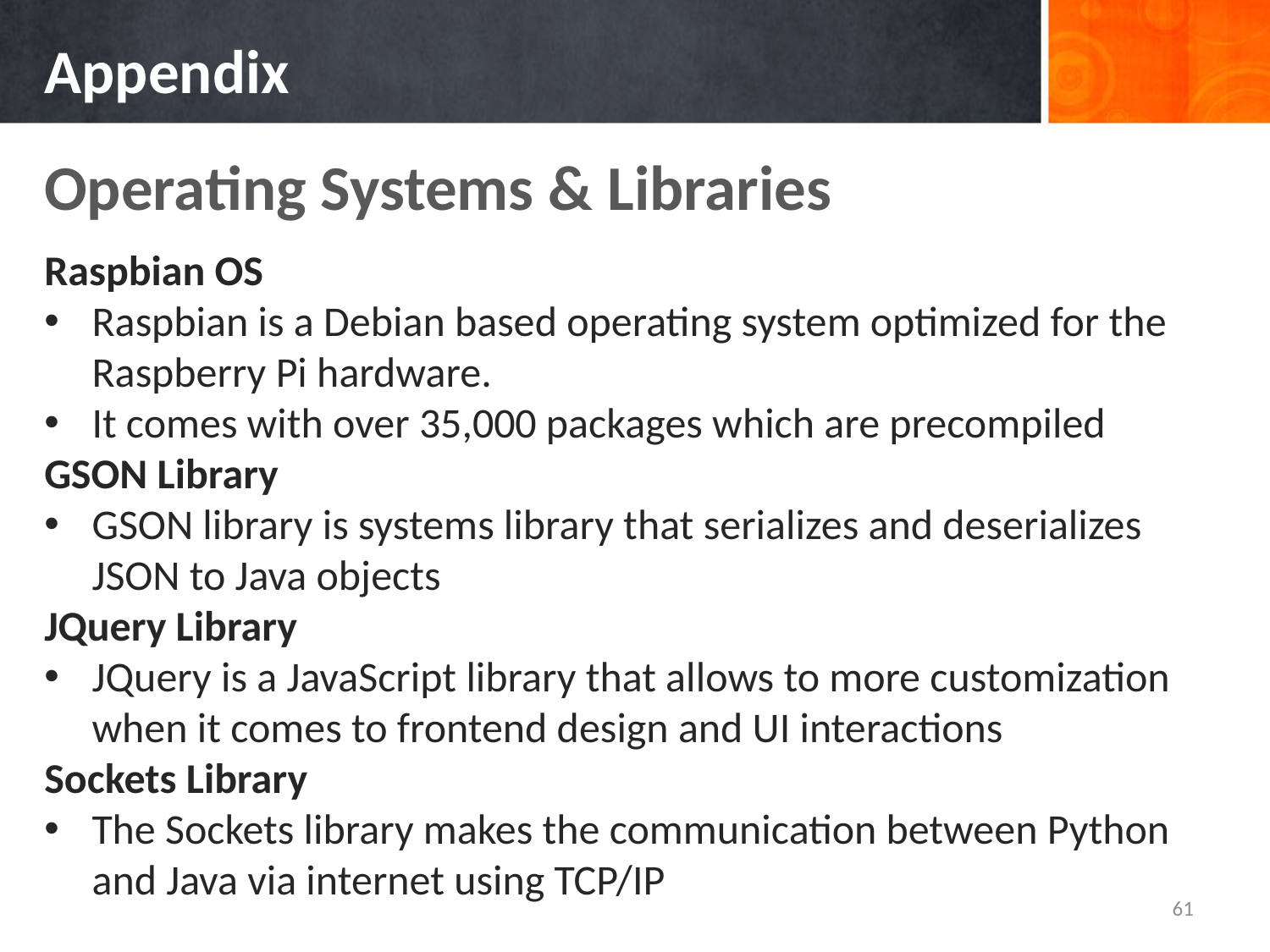

# Appendix
Operating Systems & Libraries

Raspbian OS
Raspbian is a Debian based operating system optimized for the Raspberry Pi hardware.
It comes with over 35,000 packages which are precompiled
GSON Library
GSON library is systems library that serializes and deserializes JSON to Java objects
JQuery Library
JQuery is a JavaScript library that allows to more customization when it comes to frontend design and UI interactions
Sockets Library
The Sockets library makes the communication between Python and Java via internet using TCP/IP

61